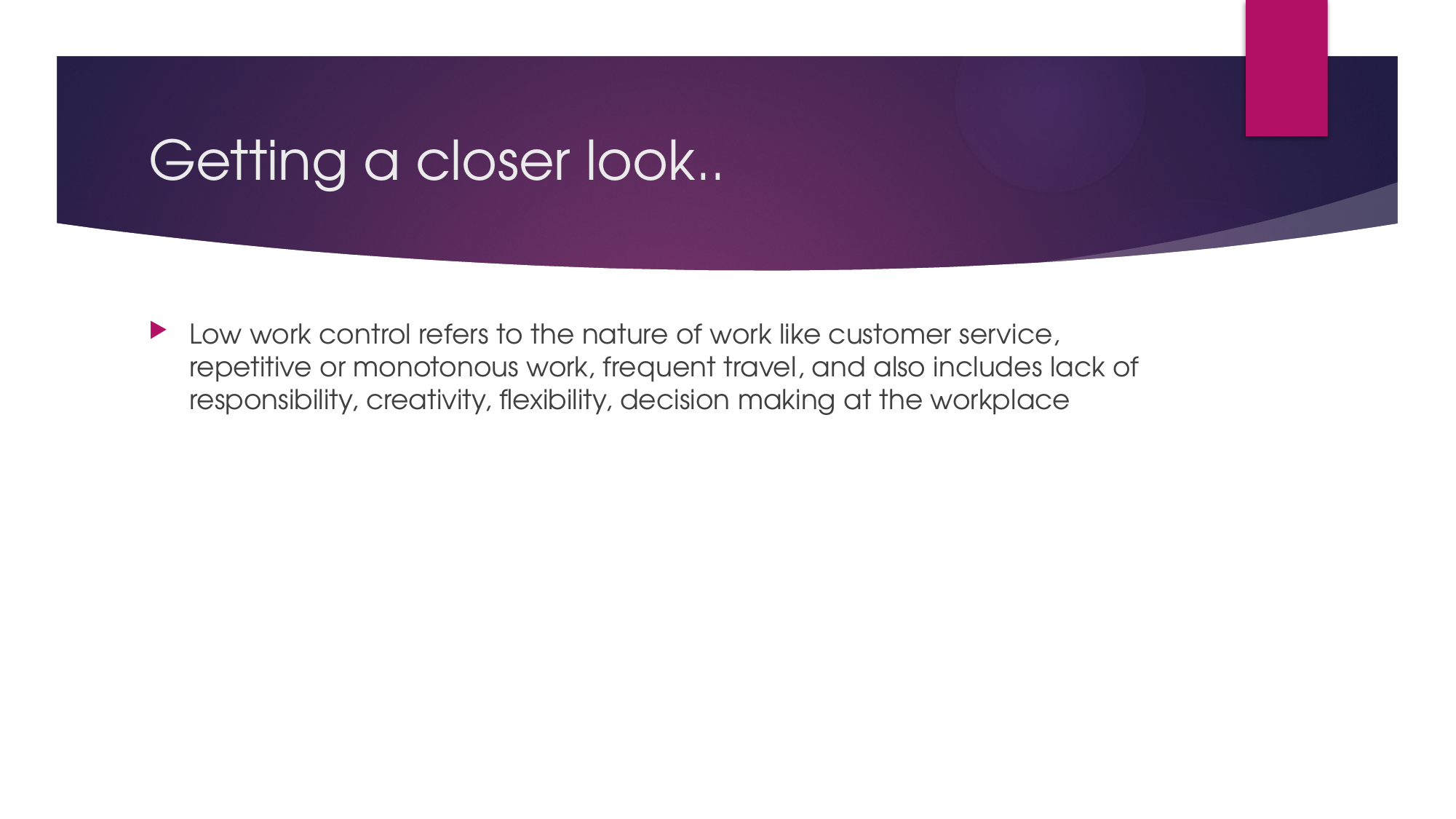

# Getting a closer look..
Low work control refers to the nature of work like customer service, repetitive or monotonous work, frequent travel, and also includes lack of responsibility, creativity, flexibility, decision making at the workplace